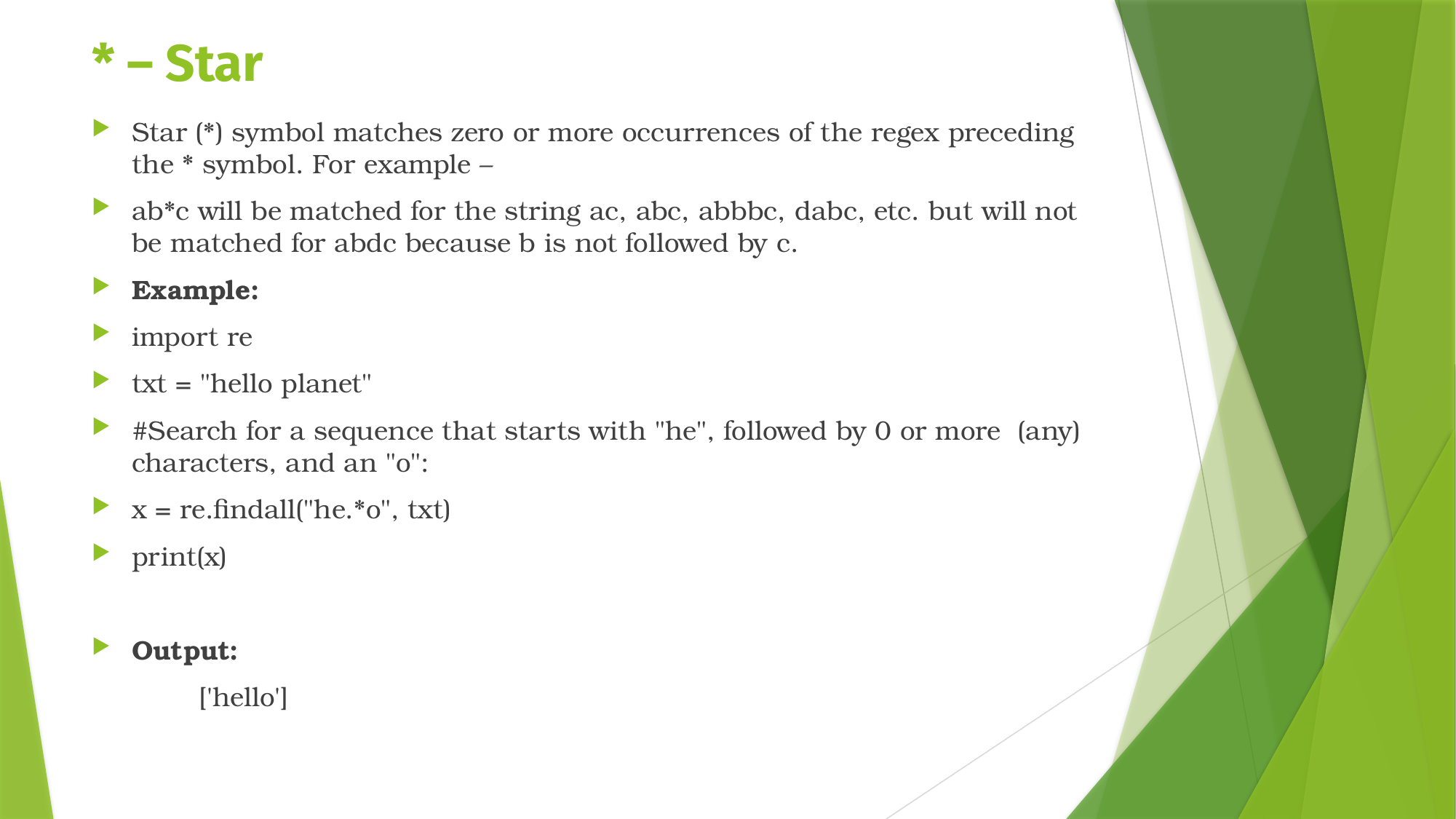

# * – Star
Star (*) symbol matches zero or more occurrences of the regex preceding the * symbol. For example –
ab*c will be matched for the string ac, abc, abbbc, dabc, etc. but will not be matched for abdc because b is not followed by c.
Example:
import re
txt = "hello planet"
#Search for a sequence that starts with "he", followed by 0 or more  (any) characters, and an "o":
x = re.findall("he.*o", txt)
print(x)

Output:
	['hello']